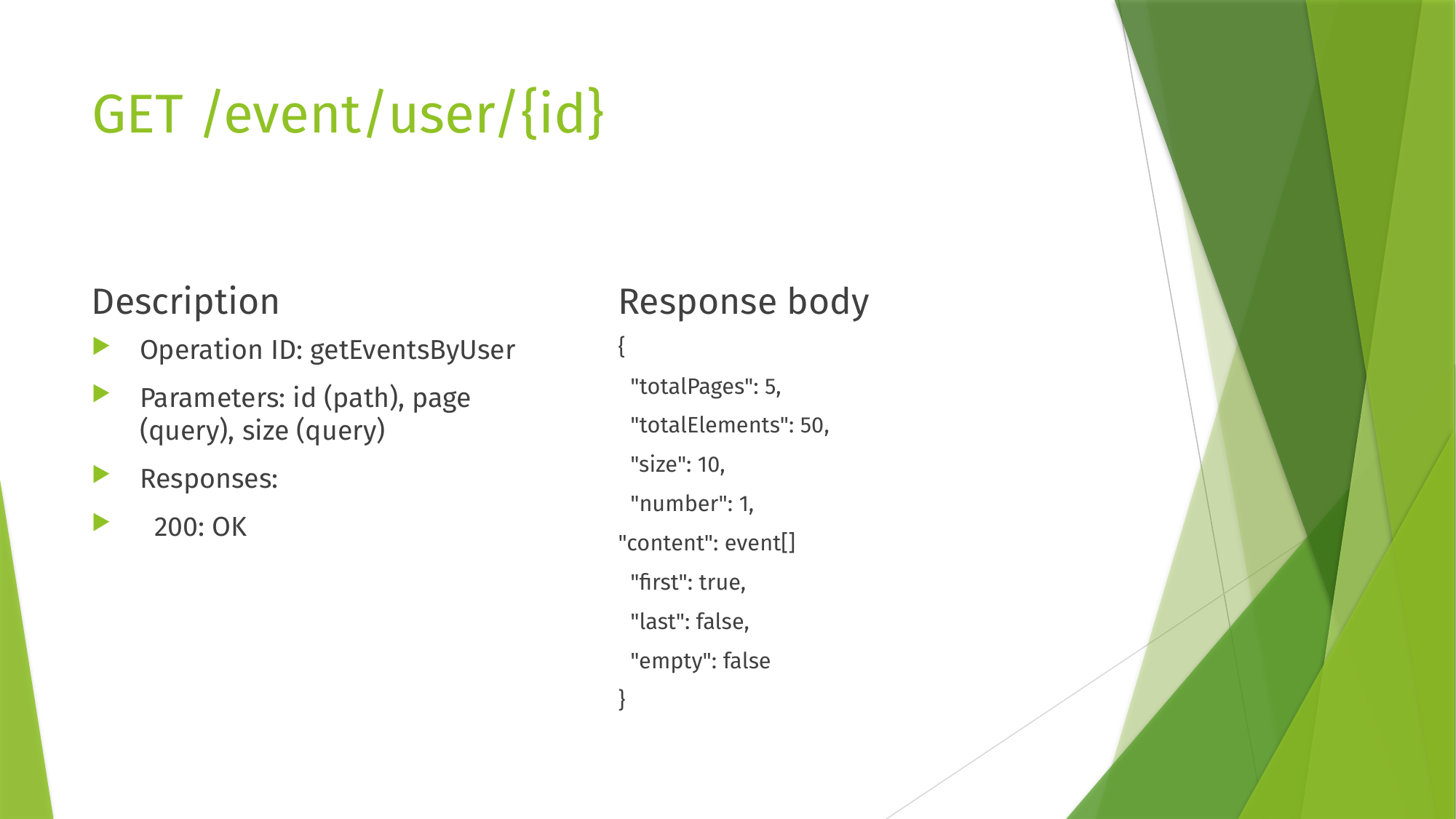

# GET /event/user/{id}
Description
Response body
Operation ID: getEventsByUser
Parameters: id (path), page (query), size (query)
Responses:
  200: OK

{
  "totalPages": 5,
  "totalElements": 50,
  "size": 10,
  "number": 1,
"content": event[]
  "first": true,
  "last": false,
  "empty": false
}